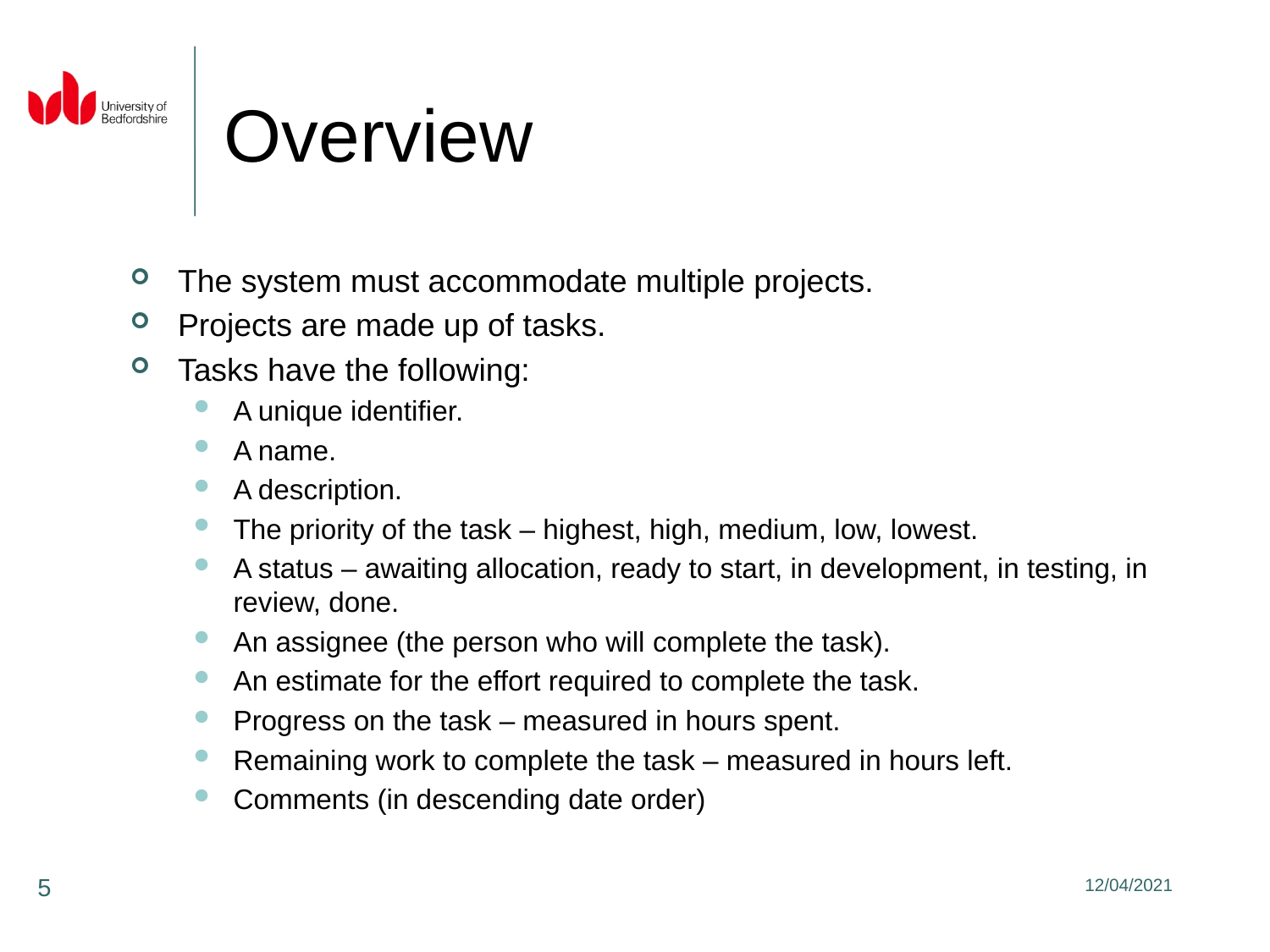

# Overview
The system must accommodate multiple projects.
Projects are made up of tasks.
Tasks have the following:
A unique identifier.
A name.
A description.
The priority of the task – highest, high, medium, low, lowest.
A status – awaiting allocation, ready to start, in development, in testing, in review, done.
An assignee (the person who will complete the task).
An estimate for the effort required to complete the task.
Progress on the task – measured in hours spent.
Remaining work to complete the task – measured in hours left.
Comments (in descending date order)

5
12/04/2021